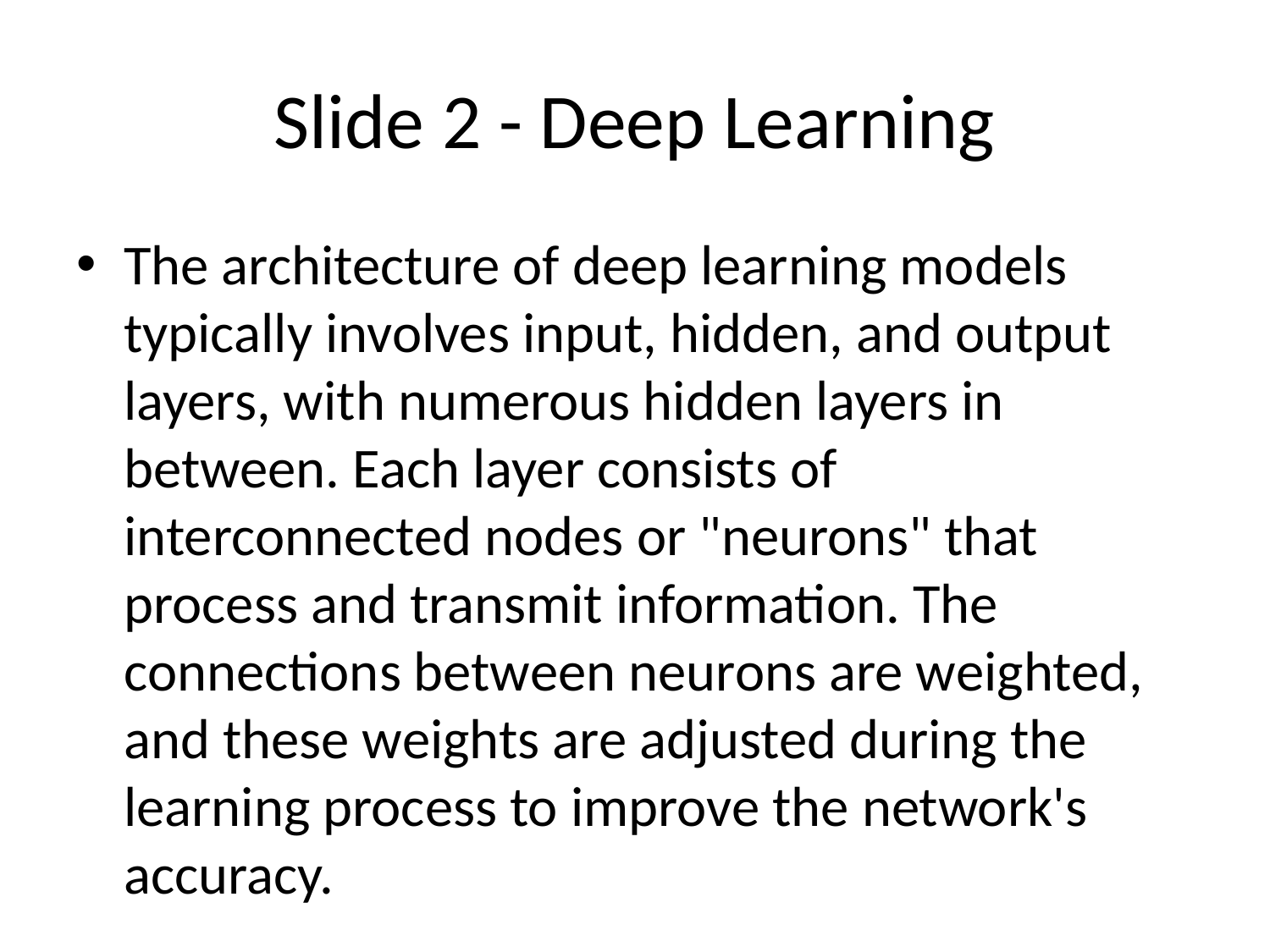

# Slide 2 - Deep Learning
The architecture of deep learning models typically involves input, hidden, and output layers, with numerous hidden layers in between. Each layer consists of interconnected nodes or "neurons" that process and transmit information. The connections between neurons are weighted, and these weights are adjusted during the learning process to improve the network's accuracy.